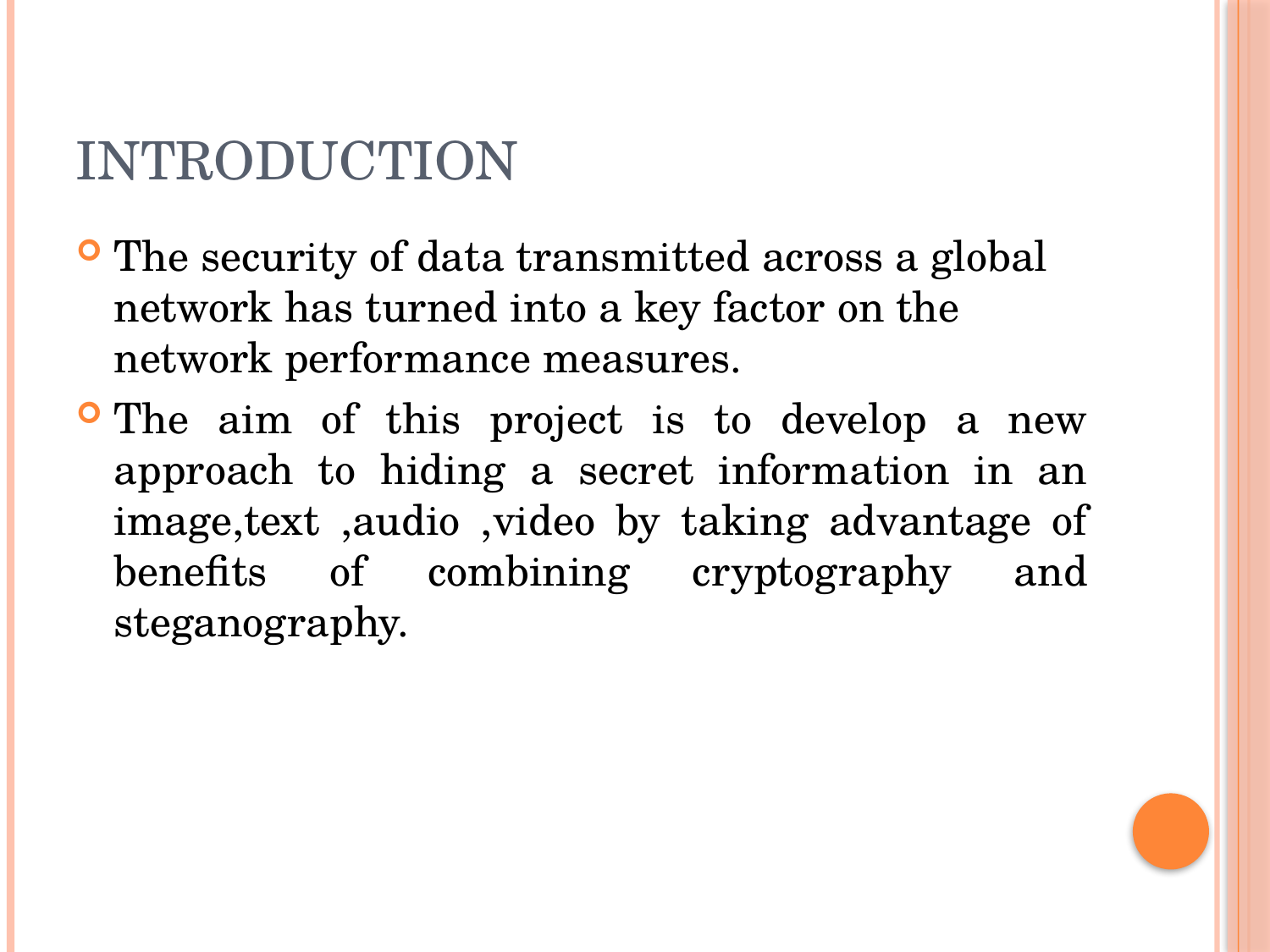

# Introduction
The security of data transmitted across a global network has turned into a key factor on the network performance measures.
The aim of this project is to develop a new approach to hiding a secret information in an image,text ,audio ,video by taking advantage of benefits of combining cryptography and steganography.